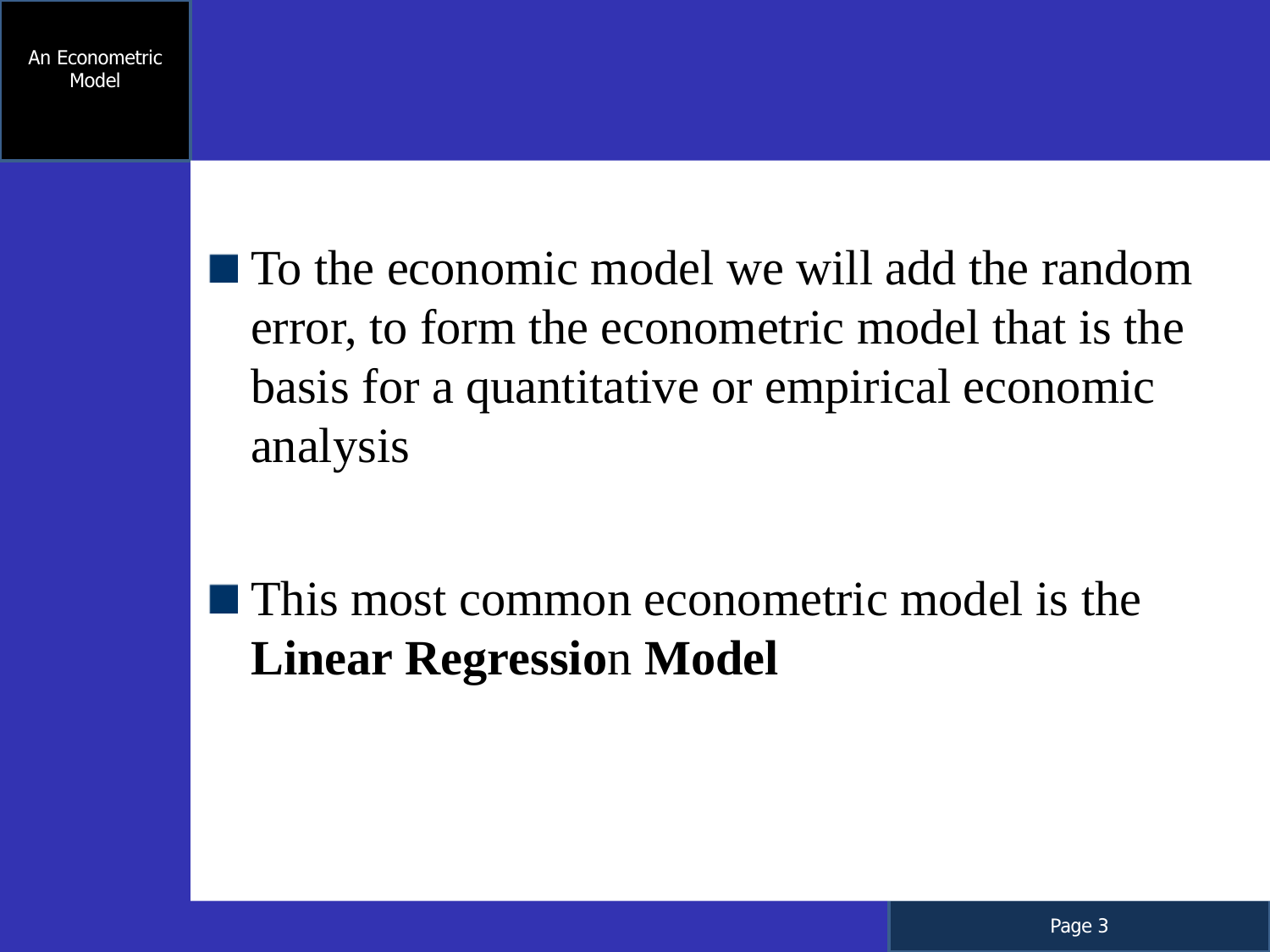

An Econometric Model

To the economic model we will add the random error, to form the econometric model that is the basis for a quantitative or empirical economic analysis

This most common econometric model is the Linear Regression Model